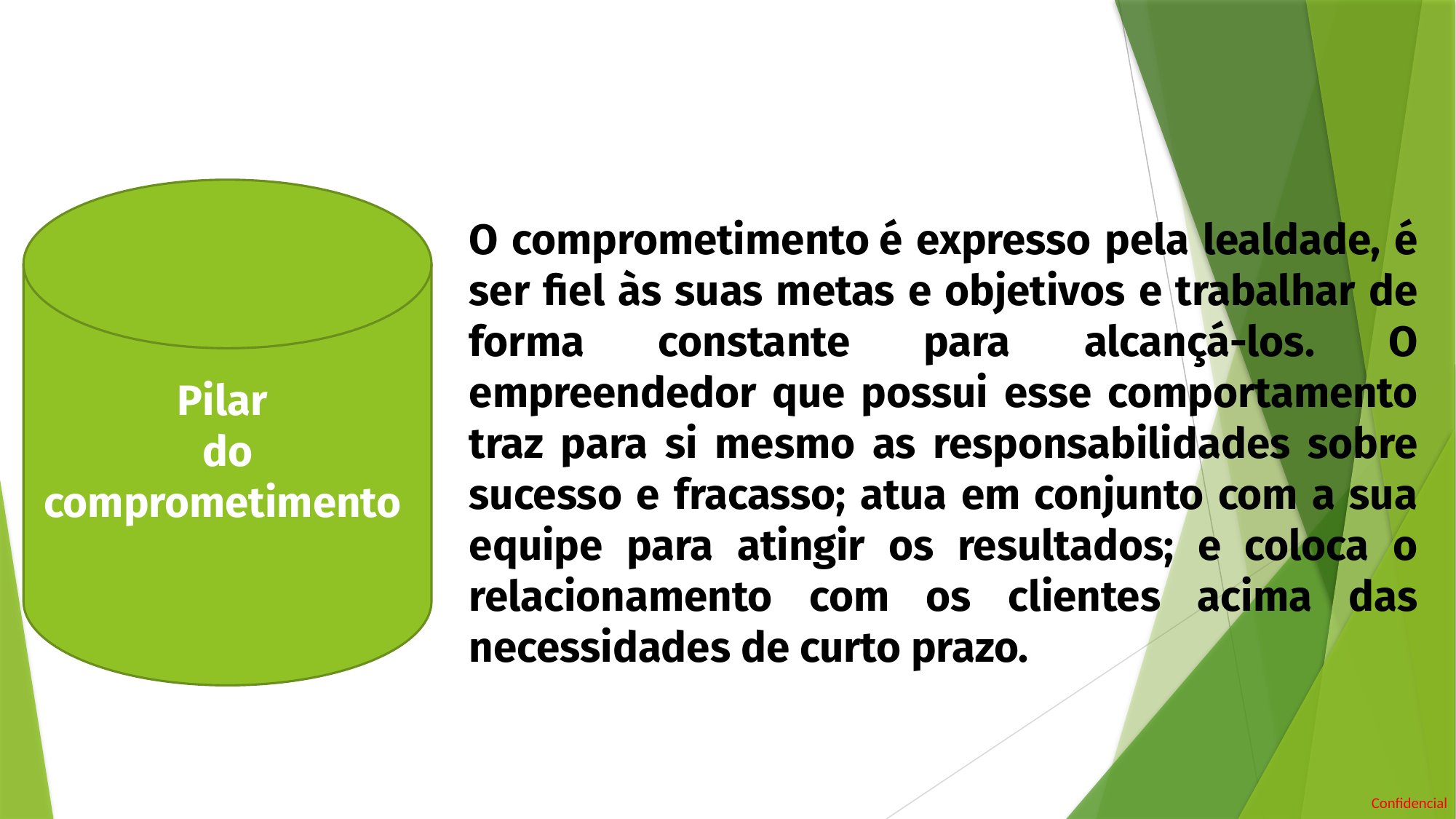

O comprometimento é expresso pela lealdade, é ser fiel às suas metas e objetivos e trabalhar de forma constante para alcançá-los. O empreendedor que possui esse comportamento traz para si mesmo as responsabilidades sobre sucesso e fracasso; atua em conjunto com a sua equipe para atingir os resultados; e coloca o relacionamento com os clientes acima das necessidades de curto prazo.

Pilar
do
comprometimento